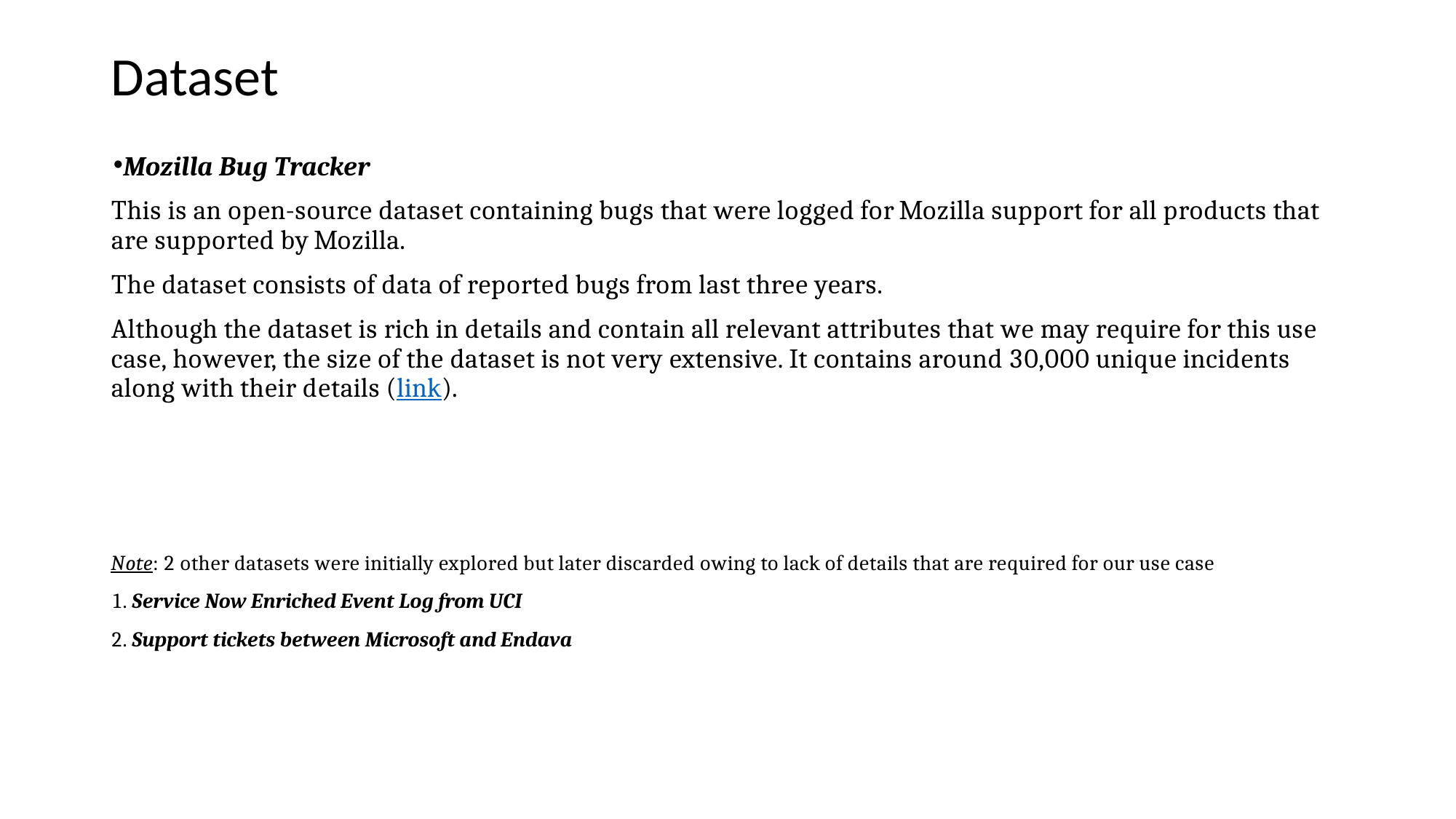

# Dataset
Mozilla Bug Tracker
This is an open-source dataset containing bugs that were logged for Mozilla support for all products that are supported by Mozilla.
The dataset consists of data of reported bugs from last three years.
Although the dataset is rich in details and contain all relevant attributes that we may require for this use case, however, the size of the dataset is not very extensive. It contains around 30,000 unique incidents along with their details (link).

Note: 2 other datasets were initially explored but later discarded owing to lack of details that are required for our use case
1. Service Now Enriched Event Log from UCI
2. Support tickets between Microsoft and Endava